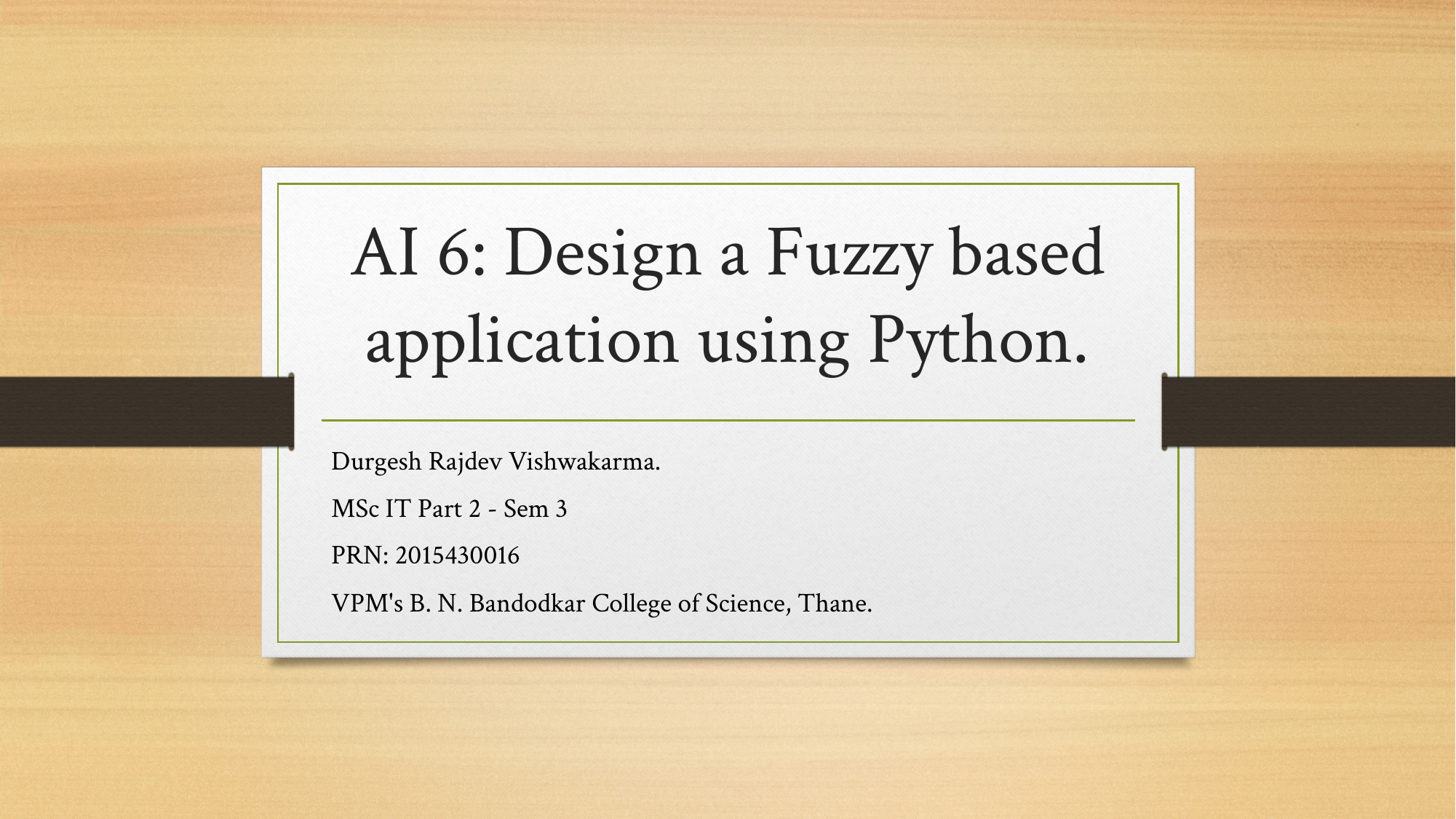

# AI 6: Design a Fuzzy based application using Python.
Durgesh Rajdev Vishwakarma.
MSc IT Part 2 - Sem 3
PRN: 2015430016
VPM's B. N. Bandodkar College of Science, Thane.